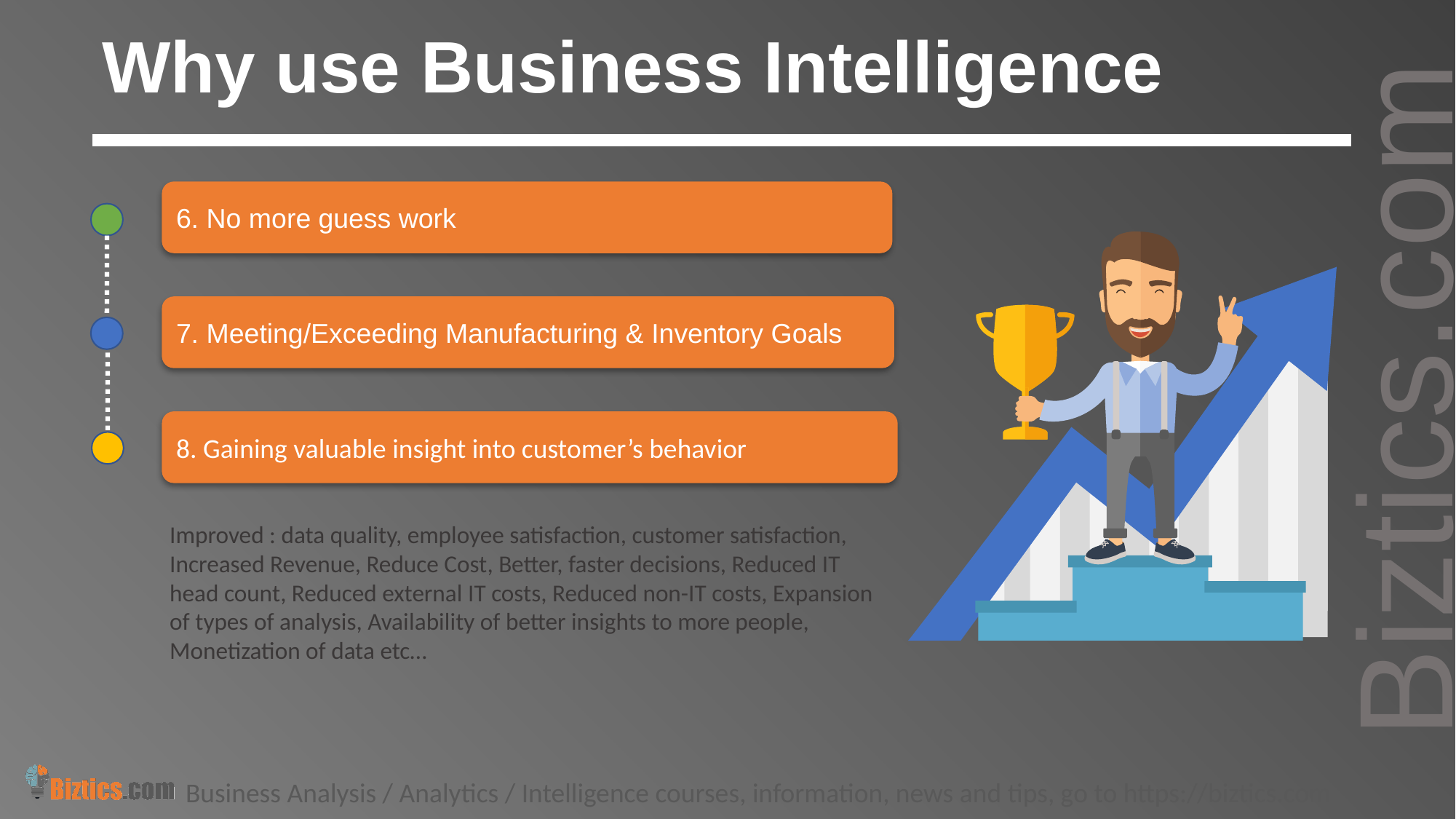

Why use Business Intelligence
6. No more guess work

7. Meeting/Exceeding Manufacturing & Inventory Goals

8. Gaining valuable insight into customer’s behavior

Improved : data quality, employee satisfaction, customer satisfaction, Increased Revenue, Reduce Cost, Better, faster decisions, Reduced IT head count, Reduced external IT costs, Reduced non-IT costs, Expansion of types of analysis, Availability of better insights to more people, Monetization of data etc…